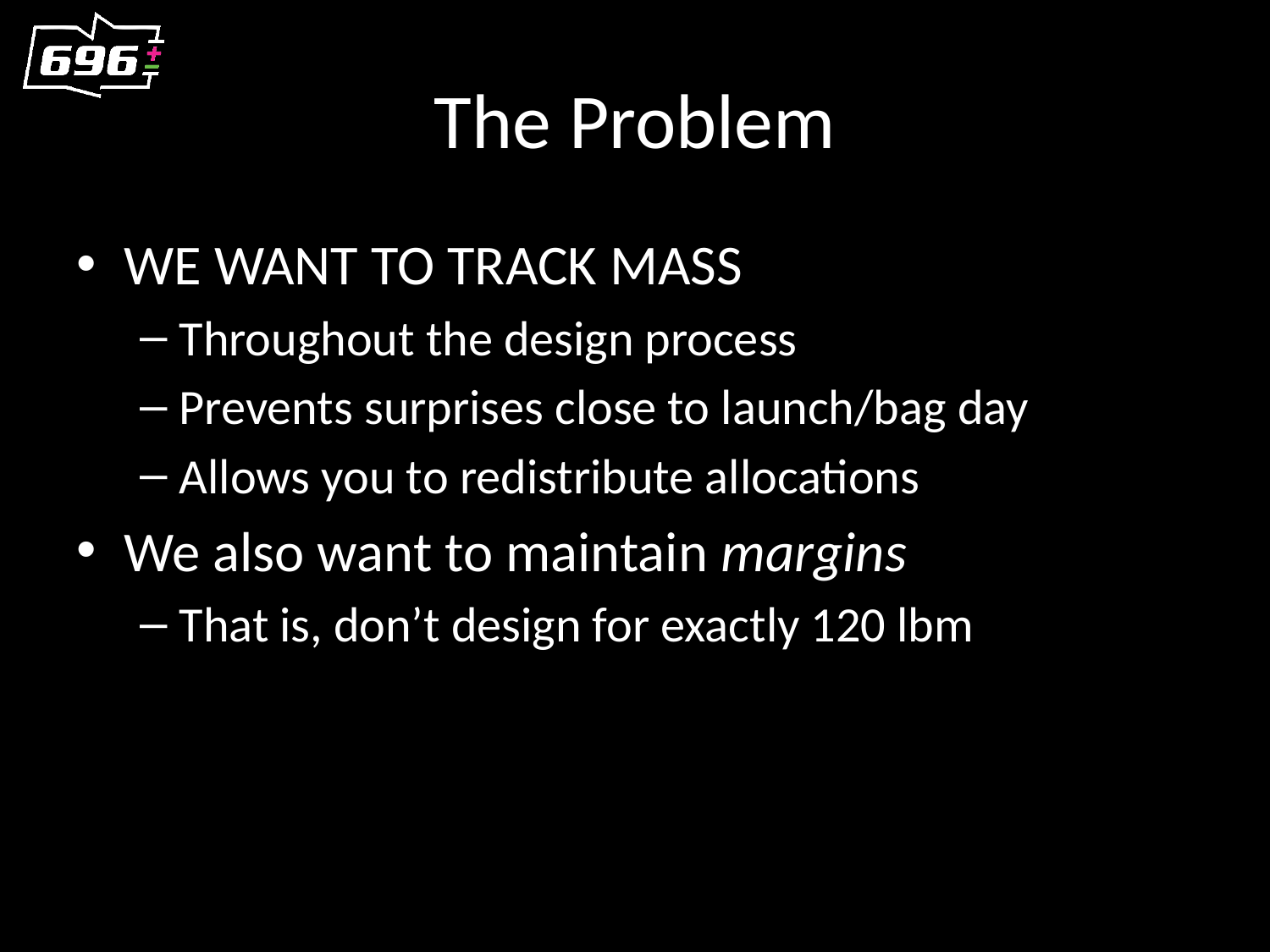

# The Problem
WE WANT TO TRACK MASS
Throughout the design process
Prevents surprises close to launch/bag day
Allows you to redistribute allocations
We also want to maintain margins
That is, don’t design for exactly 120 lbm